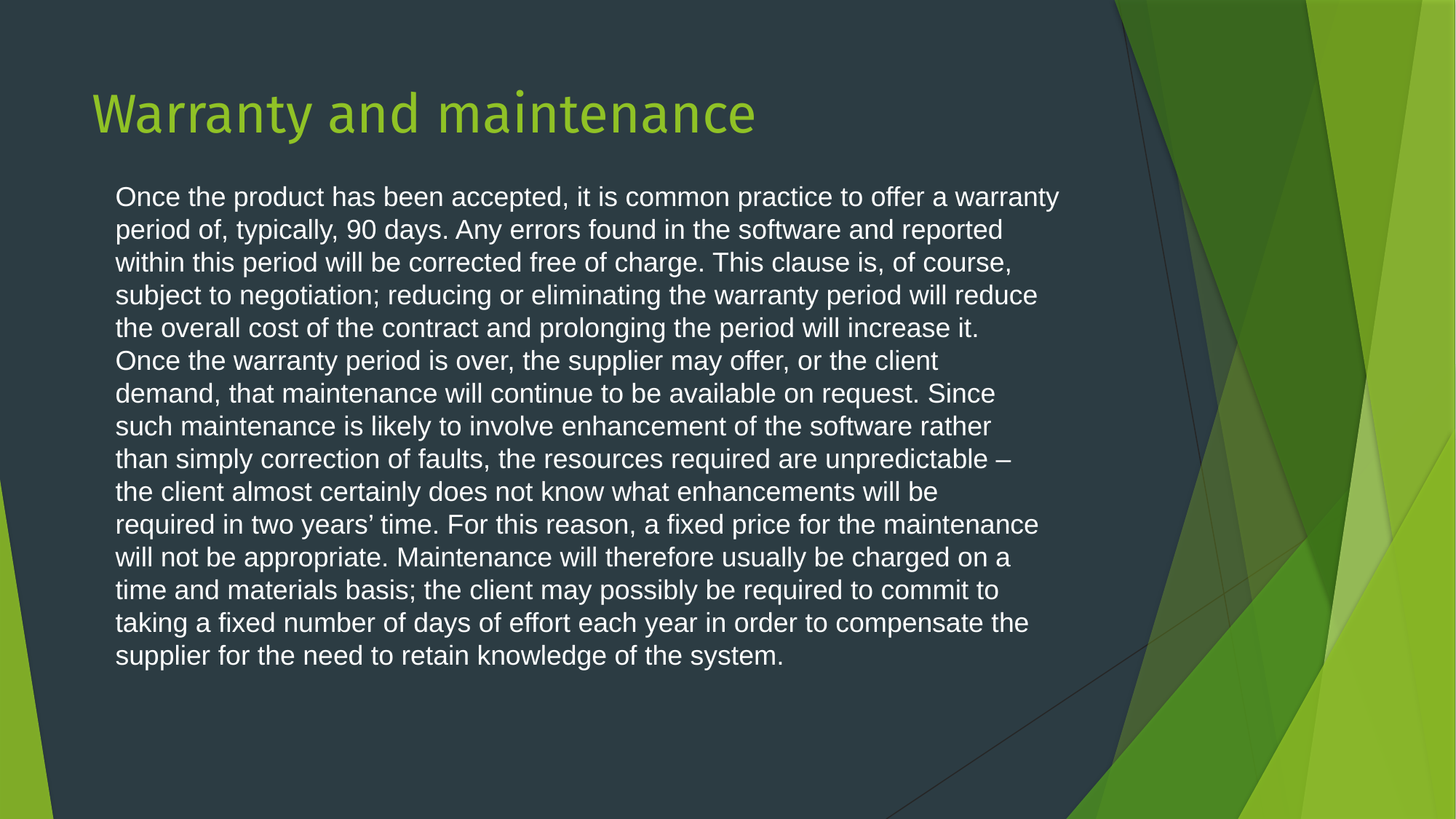

# Warranty and maintenance
Once the product has been accepted, it is common practice to offer a warranty
period of, typically, 90 days. Any errors found in the software and reported
within this period will be corrected free of charge. This clause is, of course, subject to negotiation; reducing or eliminating the warranty period will reduce the overall cost of the contract and prolonging the period will increase it.
Once the warranty period is over, the supplier may offer, or the client
demand, that maintenance will continue to be available on request. Since
such maintenance is likely to involve enhancement of the software rather
than simply correction of faults, the resources required are unpredictable –
the client almost certainly does not know what enhancements will be
required in two years’ time. For this reason, a fixed price for the maintenance
will not be appropriate. Maintenance will therefore usually be charged on a
time and materials basis; the client may possibly be required to commit to
taking a fixed number of days of effort each year in order to compensate the
supplier for the need to retain knowledge of the system.